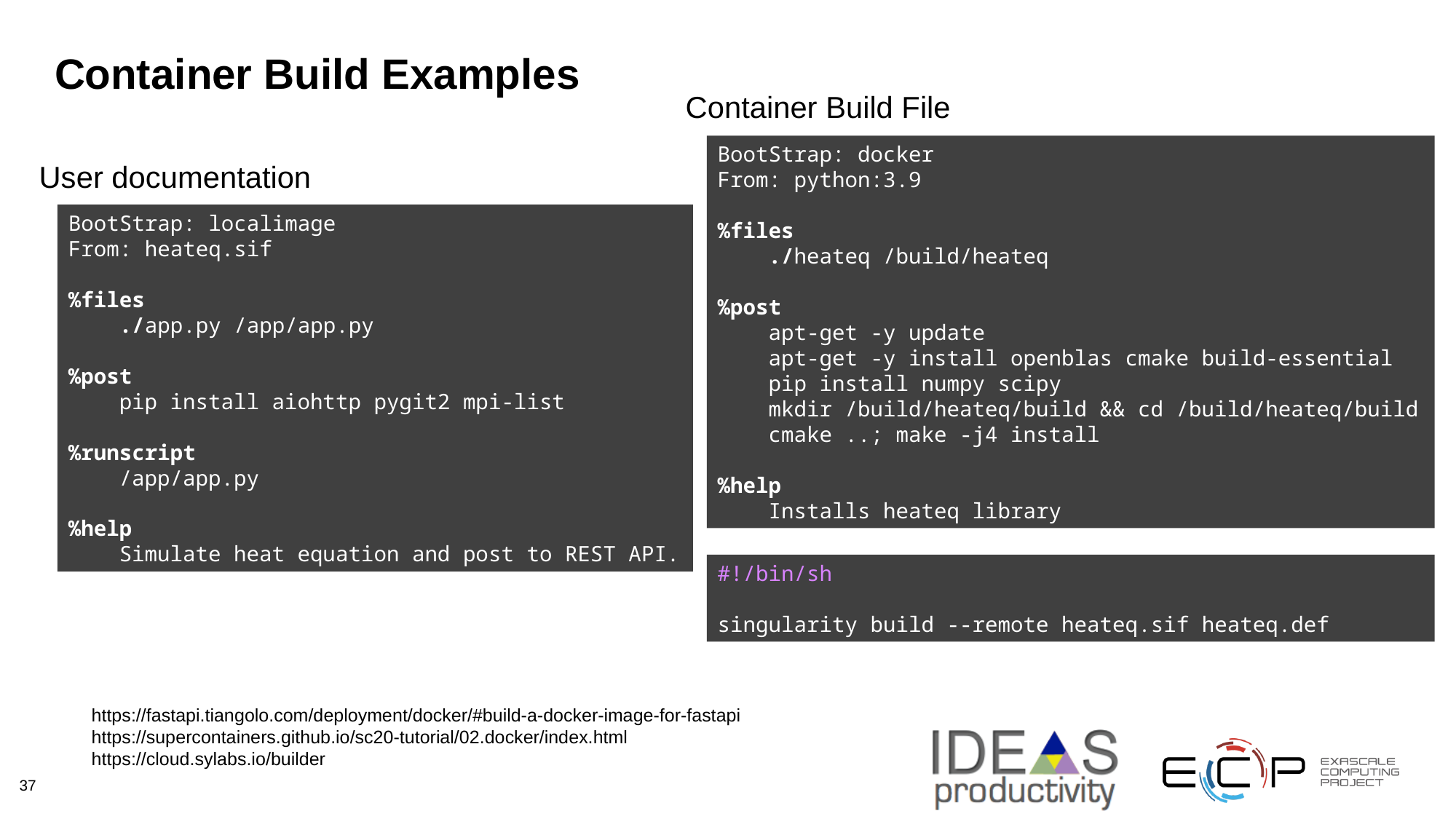

# Container Build Examples
Container Build File
BootStrap: docker
From: python:3.9

%files
    ./heateq /build/heateq

%post
    apt-get -y update
    apt-get -y install openblas cmake build-essential
    pip install numpy scipy
    mkdir /build/heateq/build && cd /build/heateq/build
    cmake ..; make -j4 install

%help
    Installs heateq library
User documentation
BootStrap: localimage
From: heateq.sif

%files
    ./app.py /app/app.py

%post
    pip install aiohttp pygit2 mpi-list

%runscript
    /app/app.py

%help
    Simulate heat equation and post to REST API.
#!/bin/sh

singularity build --remote heateq.sif heateq.def
https://fastapi.tiangolo.com/deployment/docker/#build-a-docker-image-for-fastapi
https://supercontainers.github.io/sc20-tutorial/02.docker/index.html
https://cloud.sylabs.io/builder